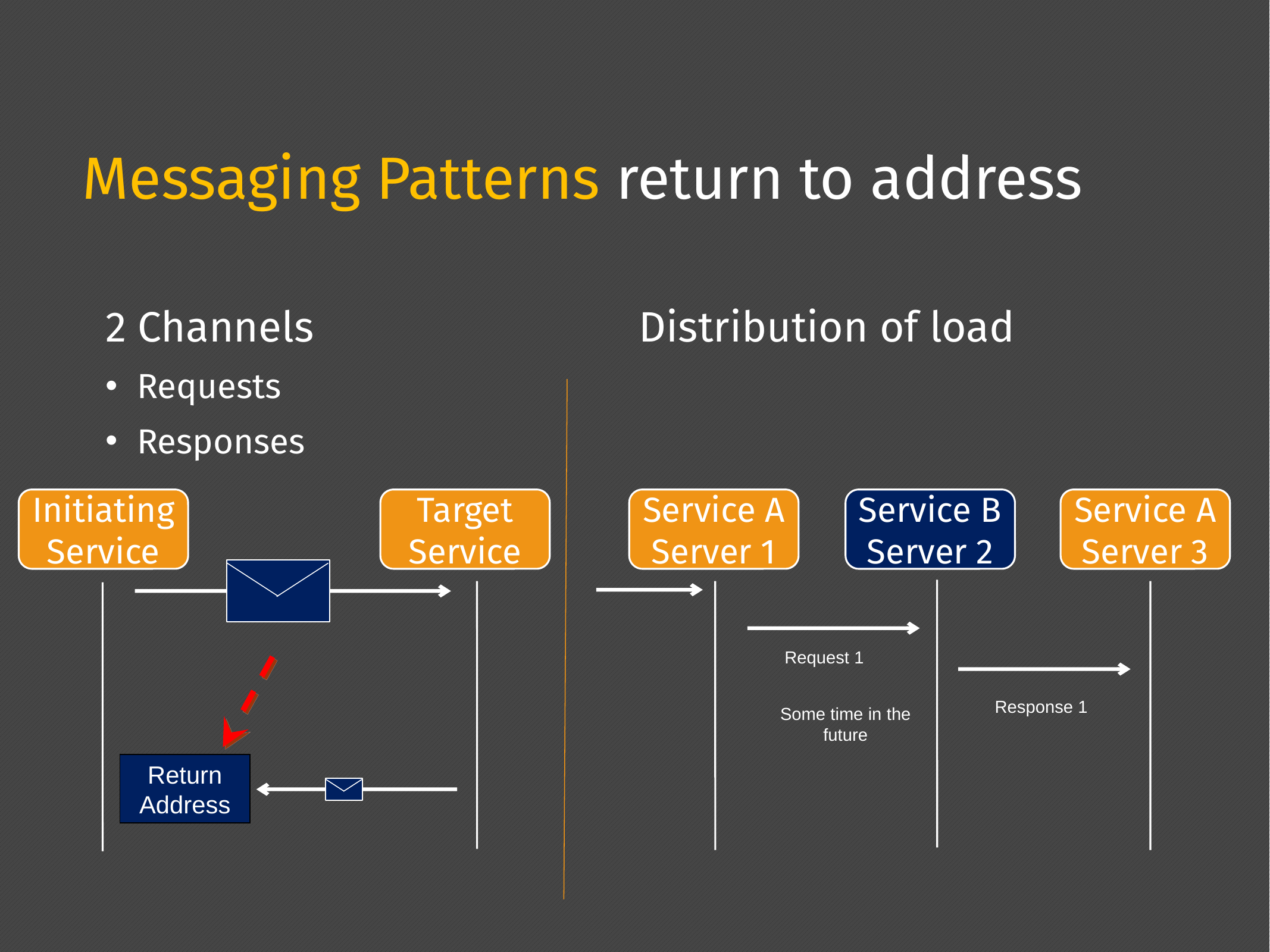

# Messaging Patterns return to address
2 Channels
Requests
Responses

Distribution of load
Initiating
Service
Target
Service
Service A
Server 1
Service B
Server 2
Service A
Server 3

Request 1

Response 1
Some time in the future
Return Address